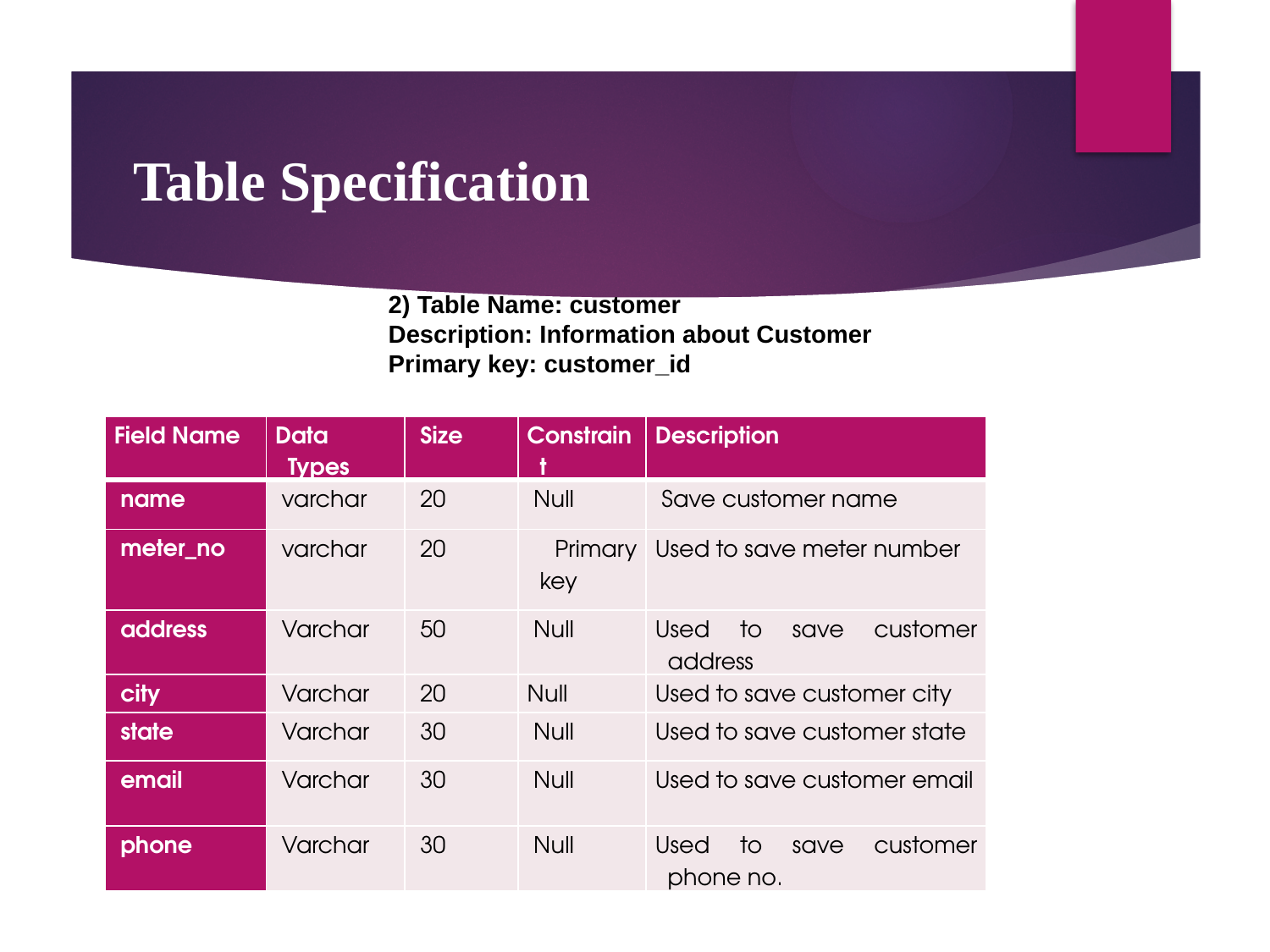

# Table Specification
2) Table Name: customer
Description: Information about Customer
Primary key: customer_id

| Field Name | Data Types | Size | Constraint | Description |
| --- | --- | --- | --- | --- |
| name | varchar | 20 | Null | Save customer name |
| meter\_no | varchar | 20 | Primary key | Used to save meter number |
| address | Varchar | 50 | Null | Used to save customer address |
| city | Varchar | 20 | Null | Used to save customer city |
| state | Varchar | 30 | Null | Used to save customer state |
| email | Varchar | 30 | Null | Used to save customer email |
| phone | Varchar | 30 | Null | Used to save customer phone no. |